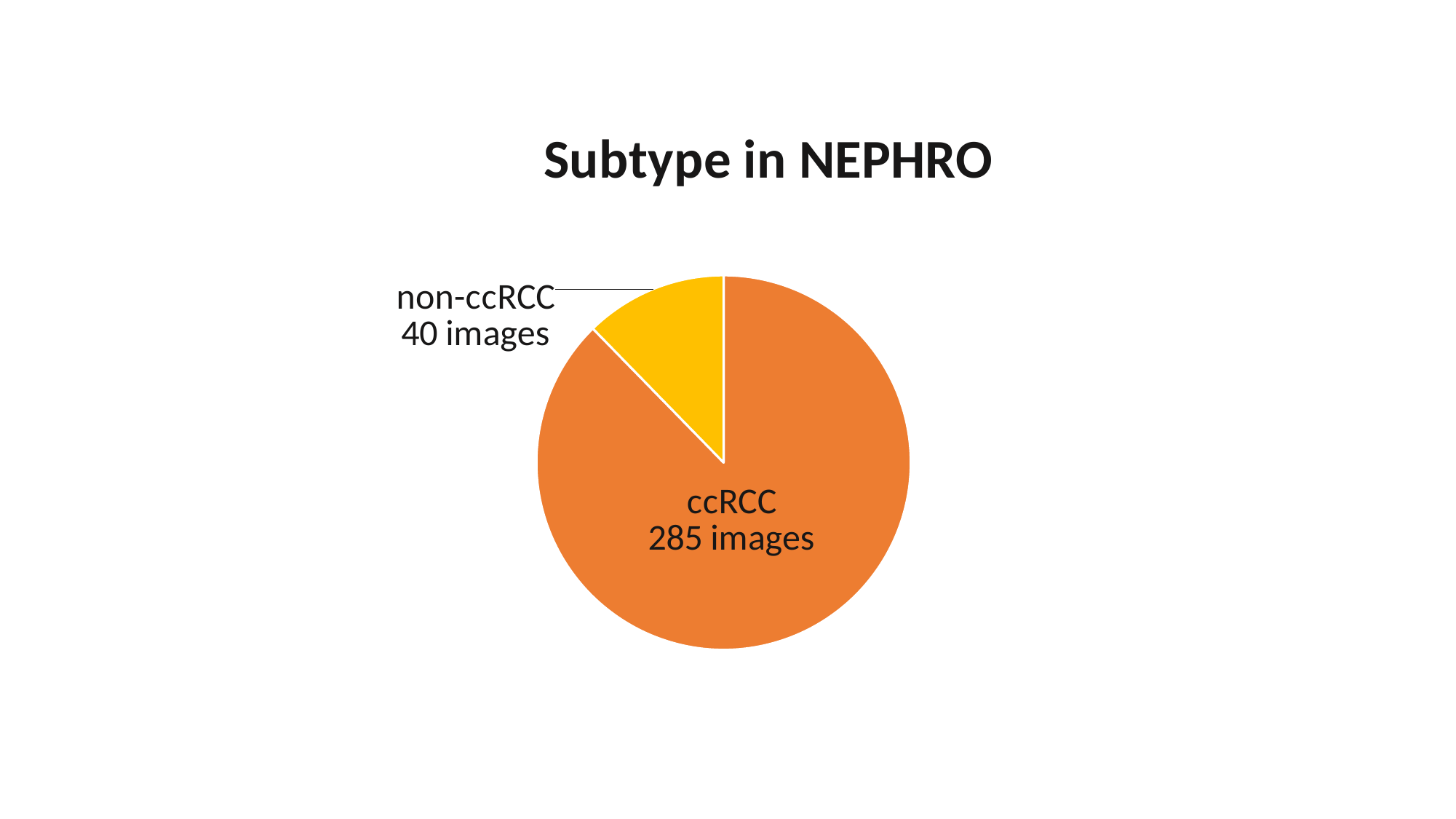

### Chart: Subtype in NEPHRO

| Category | Cohort |
|---|---|
| ccRCC | 285.0 |
| non-ccRCC | 40.0 |